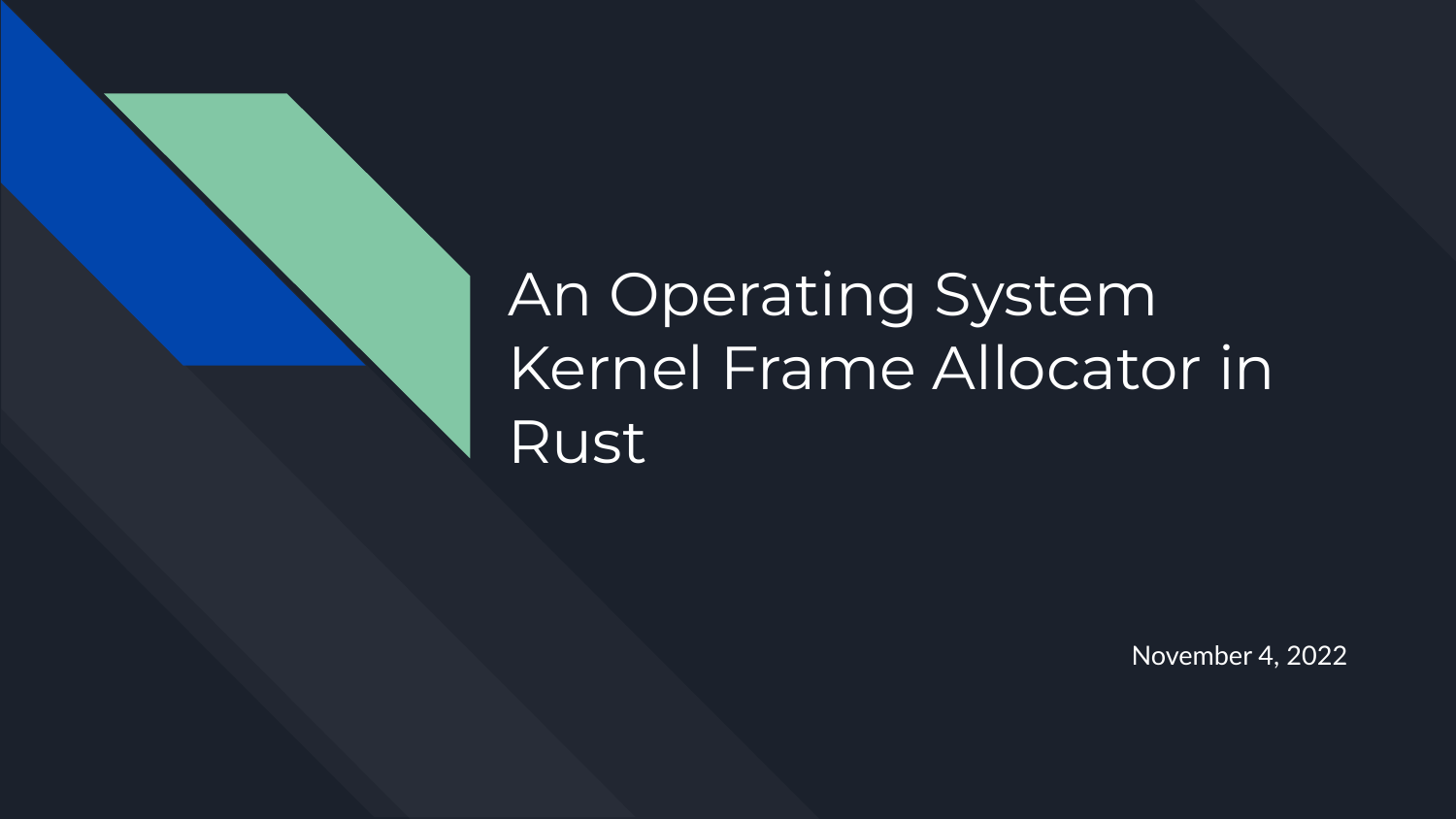

# An Operating System Kernel Frame Allocator in Rust
November 4, 2022